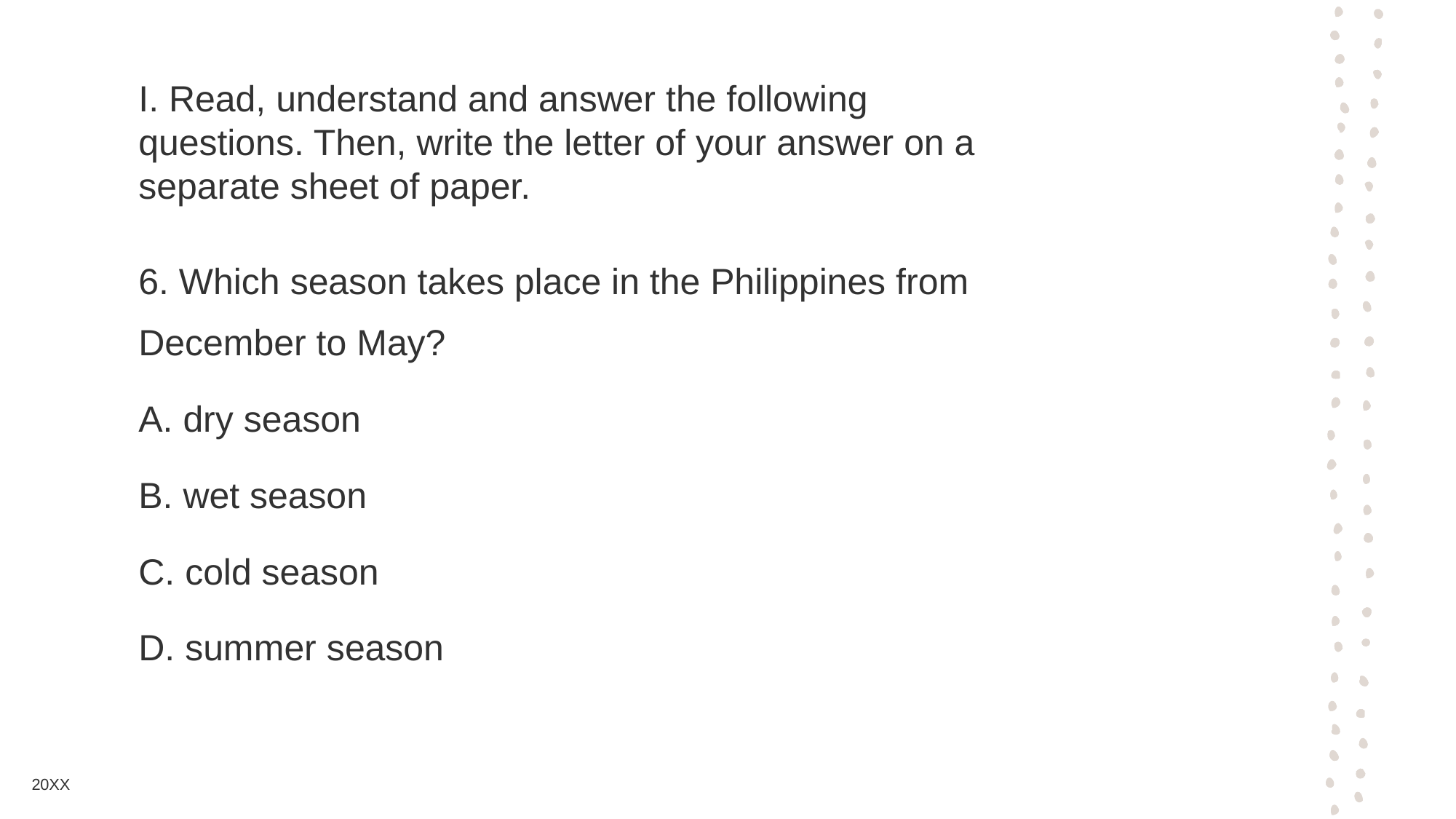

# I. Read, understand and answer the following questions. Then, write the letter of your answer on a separate sheet of paper.
6. Which season takes place in the Philippines from December to May?
A. dry season
B. wet season
C. cold season
D. summer season
20XX